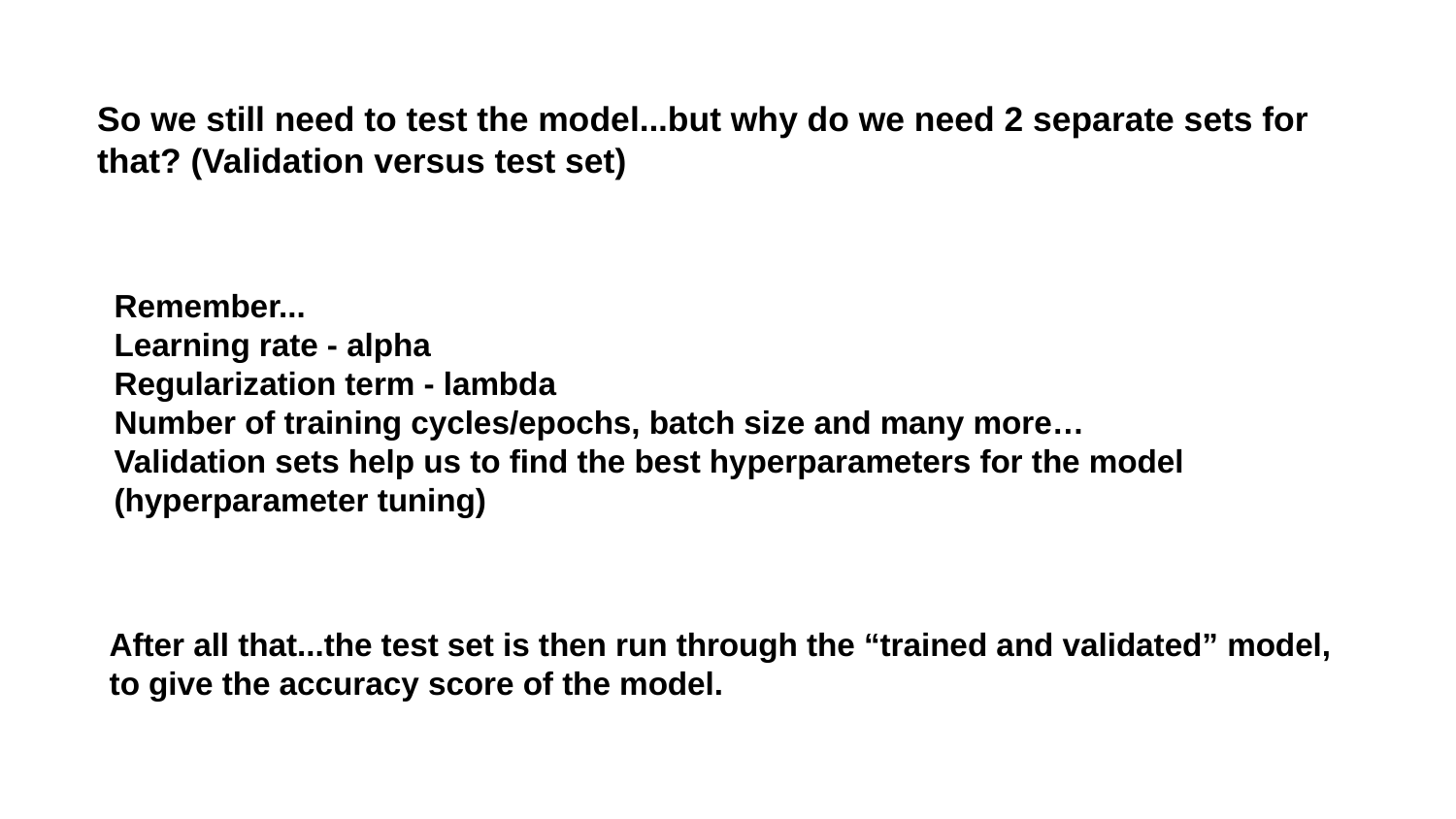

So we still need to test the model...but why do we need 2 separate sets for that? (Validation versus test set)
Remember...
Learning rate - alpha
Regularization term - lambda
Number of training cycles/epochs, batch size and many more…
Validation sets help us to find the best hyperparameters for the model (hyperparameter tuning)
After all that...the test set is then run through the “trained and validated” model, to give the accuracy score of the model.